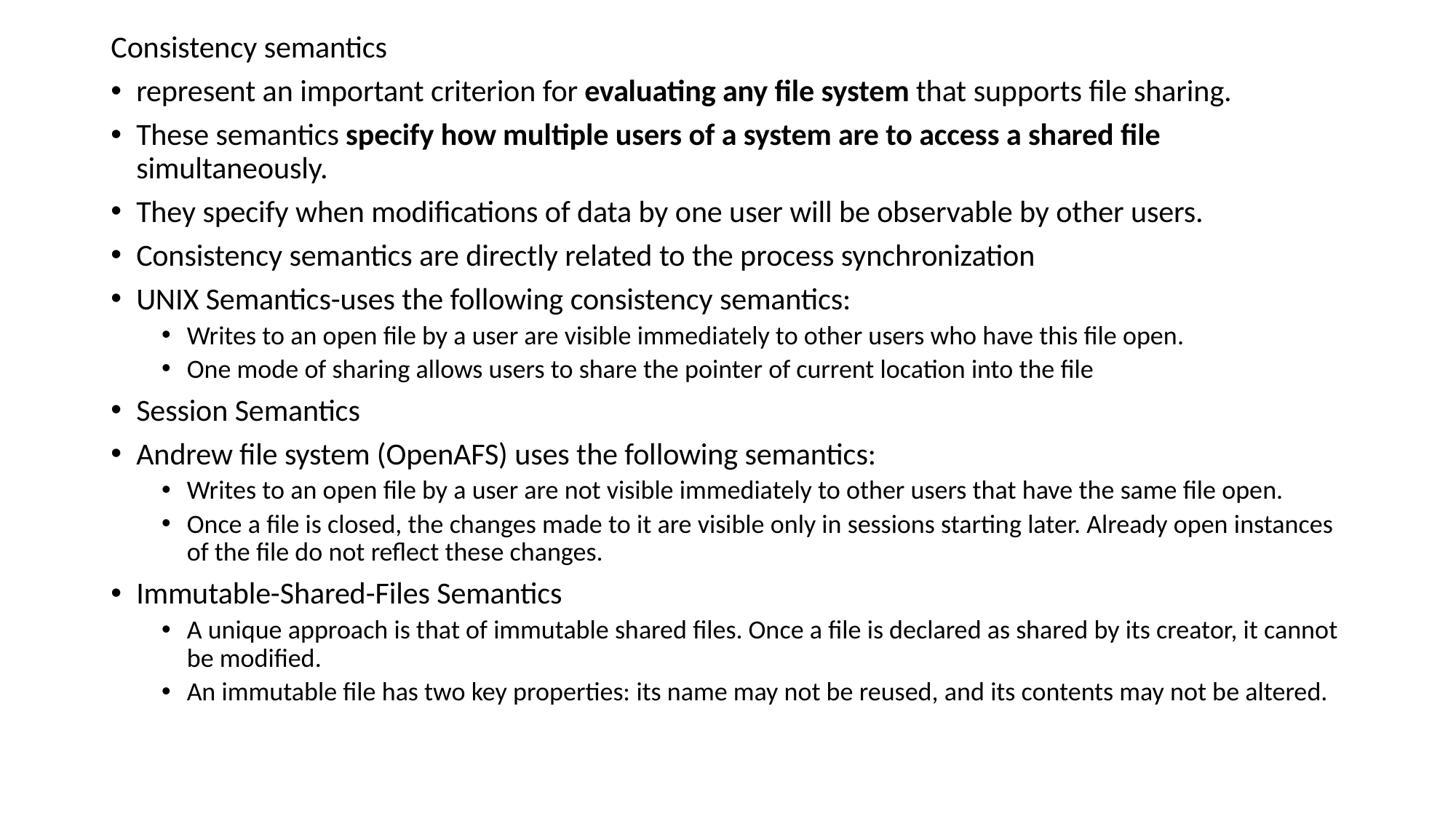

Consistency semantics
represent an important criterion for evaluating any file system that supports file sharing.
These semantics specify how multiple users of a system are to access a shared file simultaneously.
They specify when modifications of data by one user will be observable by other users.
Consistency semantics are directly related to the process synchronization
UNIX Semantics-uses the following consistency semantics:
Writes to an open file by a user are visible immediately to other users who have this file open.
One mode of sharing allows users to share the pointer of current location into the file
Session Semantics
Andrew file system (OpenAFS) uses the following semantics:
Writes to an open file by a user are not visible immediately to other users that have the same file open.
Once a file is closed, the changes made to it are visible only in sessions starting later. Already open instances of the file do not reflect these changes.
Immutable-Shared-Files Semantics
A unique approach is that of immutable shared files. Once a file is declared as shared by its creator, it cannot be modified.
An immutable file has two key properties: its name may not be reused, and its contents may not be altered.

#